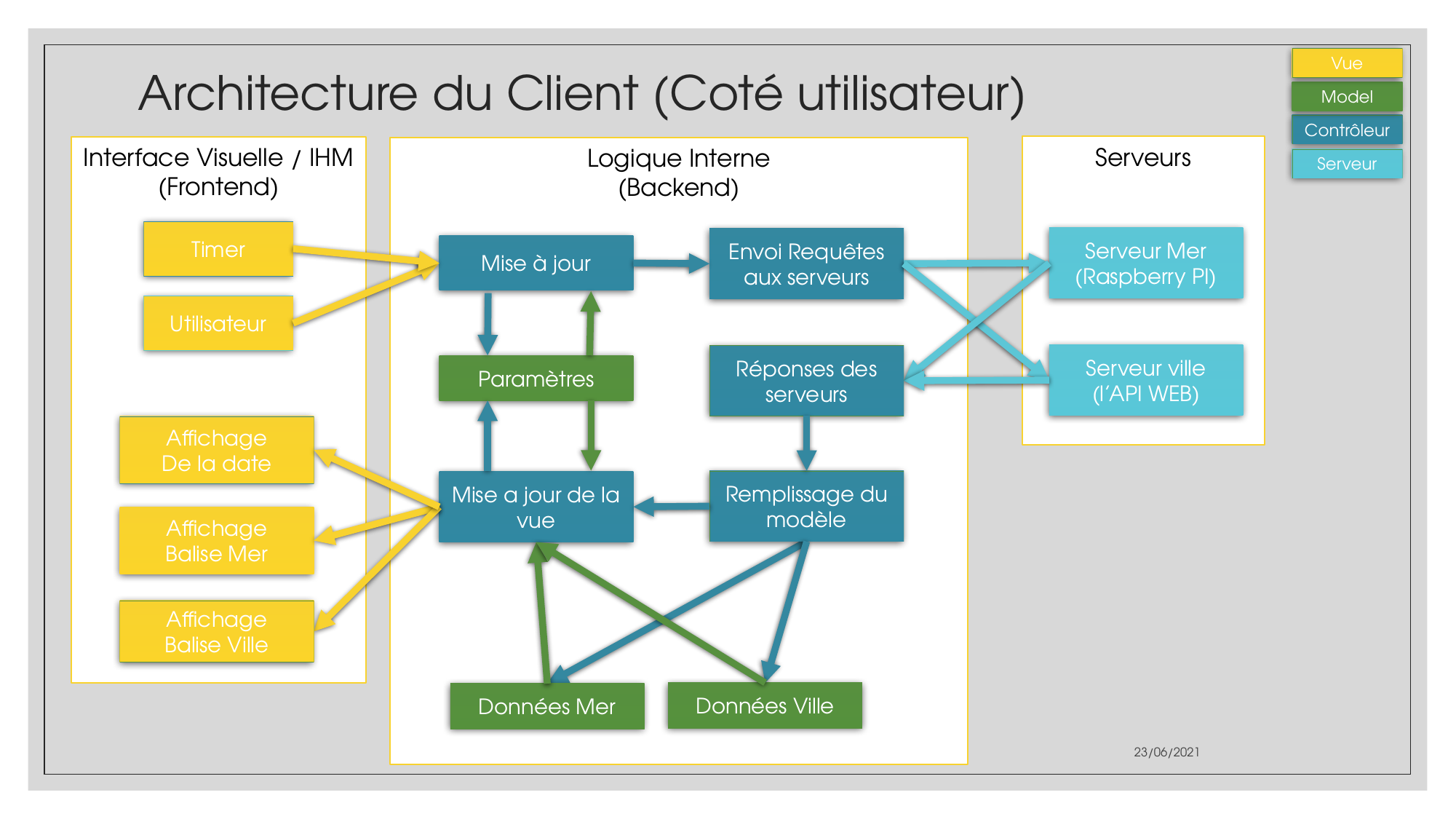

Vue
# Architecture du Client (Coté utilisateur)
Model
Contrôleur
Serveurs
Interface Visuelle / IHM
(Frontend)
Logique Interne
(Backend)
Serveur
Timer
Serveur Mer (Raspberry PI)
Envoi Requêtes aux serveurs
Mise à jour
Utilisateur
Serveur ville
(l’API WEB)
Réponses des serveurs
Paramètres
Affichage
De la date
Remplissage du modèle
Mise a jour de la vue
Affichage
Balise Mer
Affichage
Balise Ville
Données Ville
Données Mer
23/06/2021